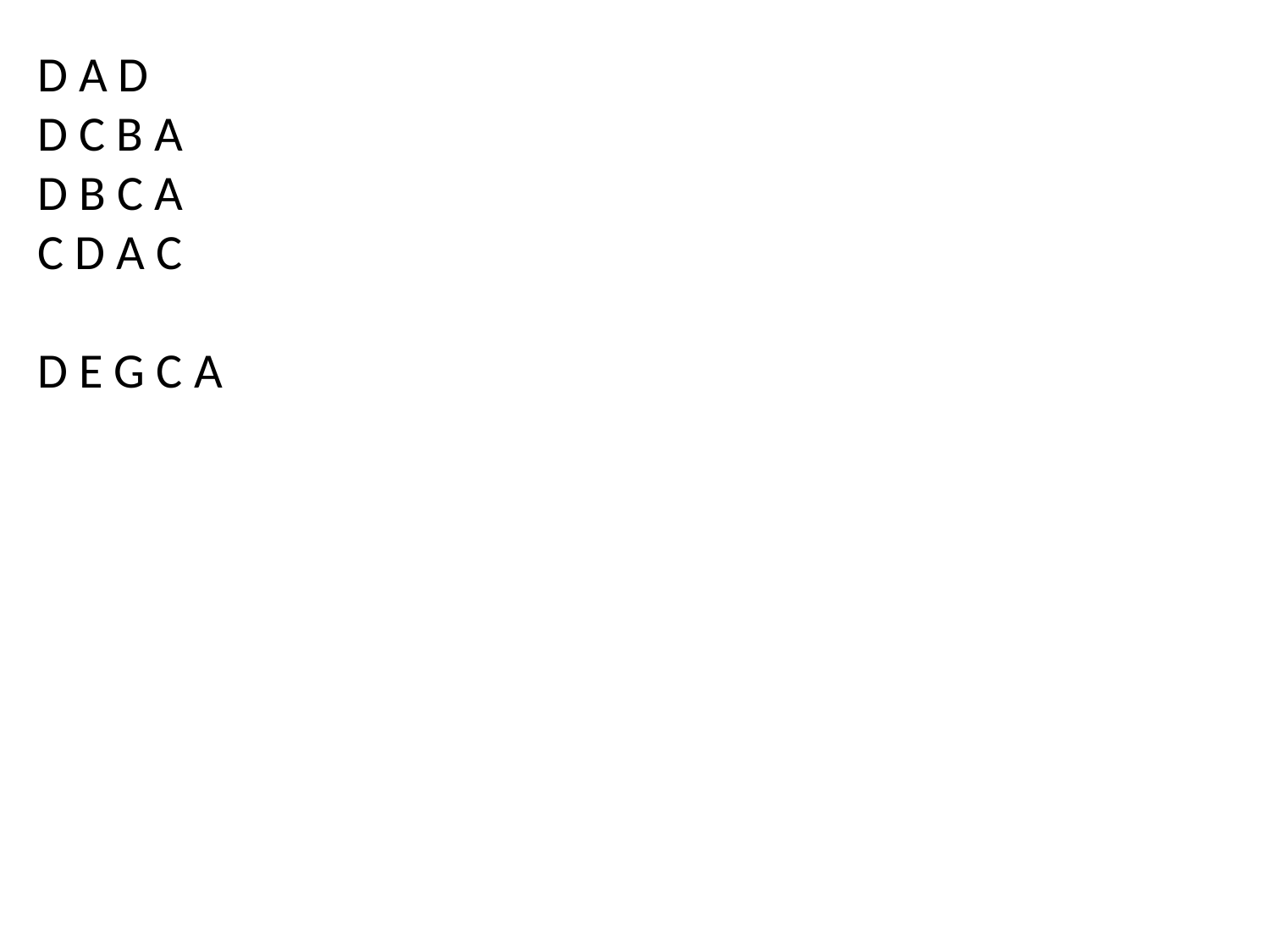

D A D
D C B A
D B C A
C D A C

D E G C A